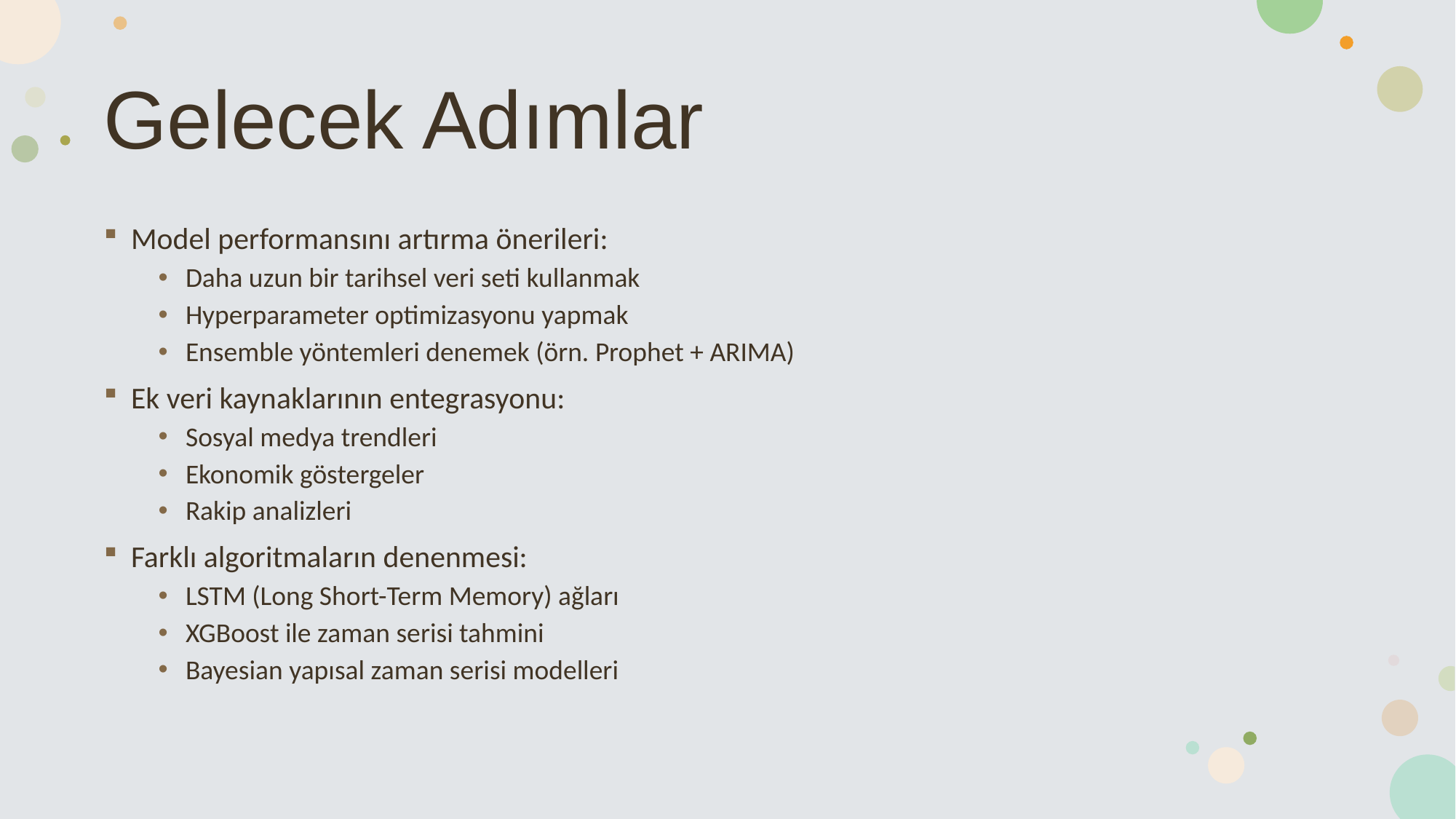

# Gelecek Adımlar
Model performansını artırma önerileri:
Daha uzun bir tarihsel veri seti kullanmak
Hyperparameter optimizasyonu yapmak
Ensemble yöntemleri denemek (örn. Prophet + ARIMA)
Ek veri kaynaklarının entegrasyonu:
Sosyal medya trendleri
Ekonomik göstergeler
Rakip analizleri
Farklı algoritmaların denenmesi:
LSTM (Long Short-Term Memory) ağları
XGBoost ile zaman serisi tahmini
Bayesian yapısal zaman serisi modelleri